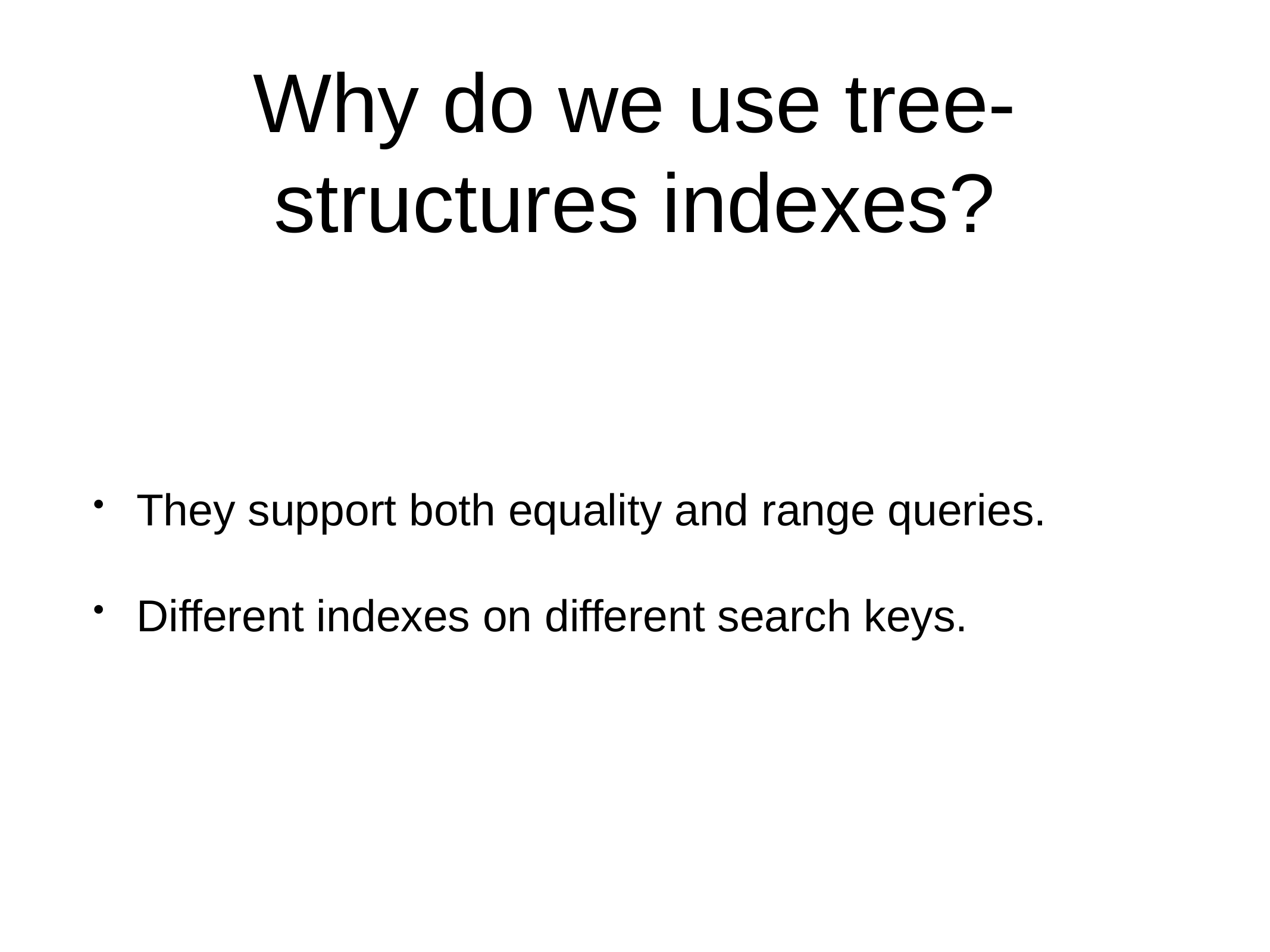

# Why do we use tree-structures indexes?
They support both equality and range queries.
Different indexes on different search keys.